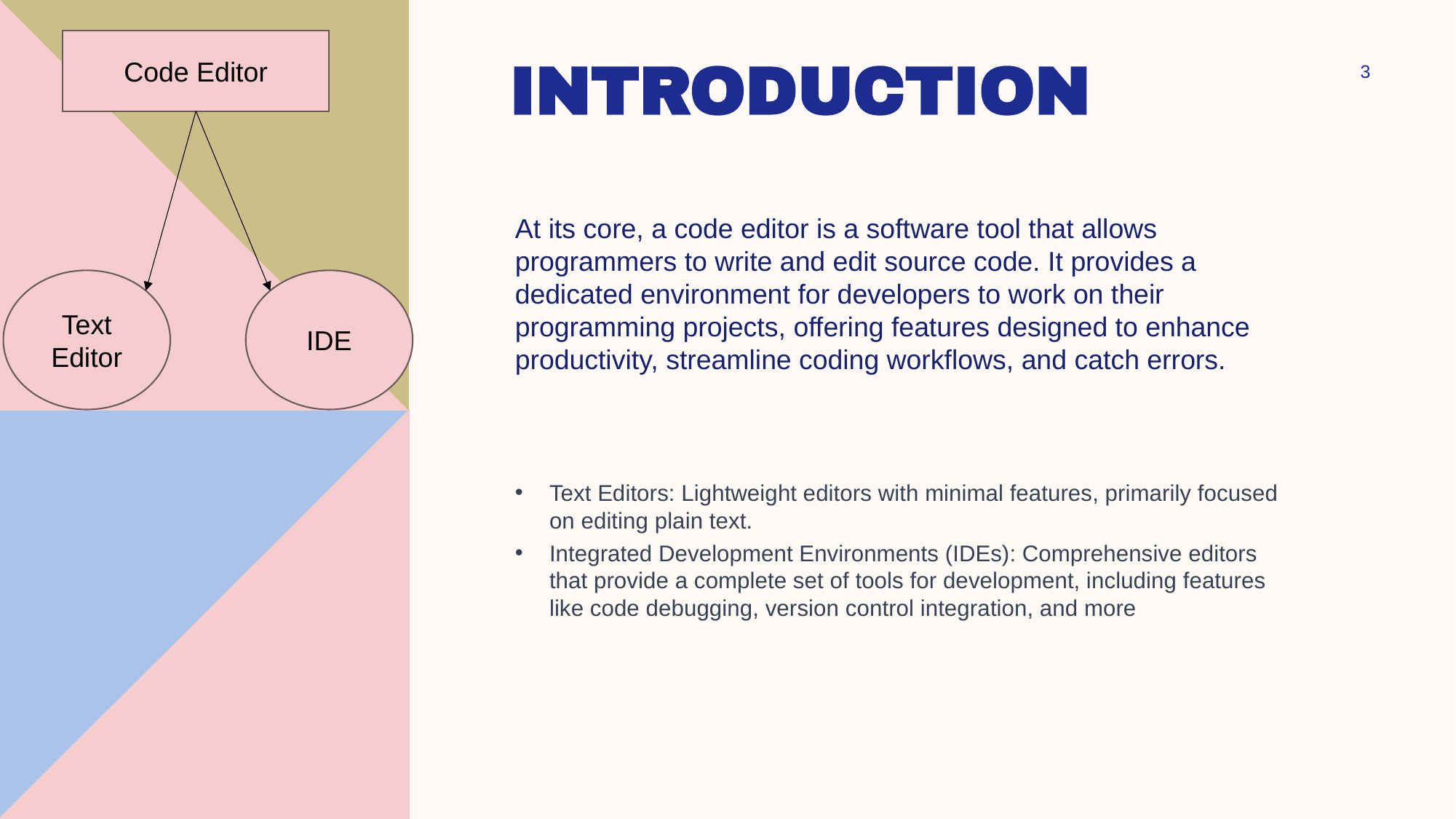

Code Editor
# Introduction
3
At its core, a code editor is a software tool that allows programmers to write and edit source code. It provides a dedicated environment for developers to work on their programming projects, offering features designed to enhance productivity, streamline coding workflows, and catch errors.

Text Editors: Lightweight editors with minimal features, primarily focused on editing plain text.
Integrated Development Environments (IDEs): Comprehensive editors that provide a complete set of tools for development, including features like code debugging, version control integration, and more
Text Editor
IDE